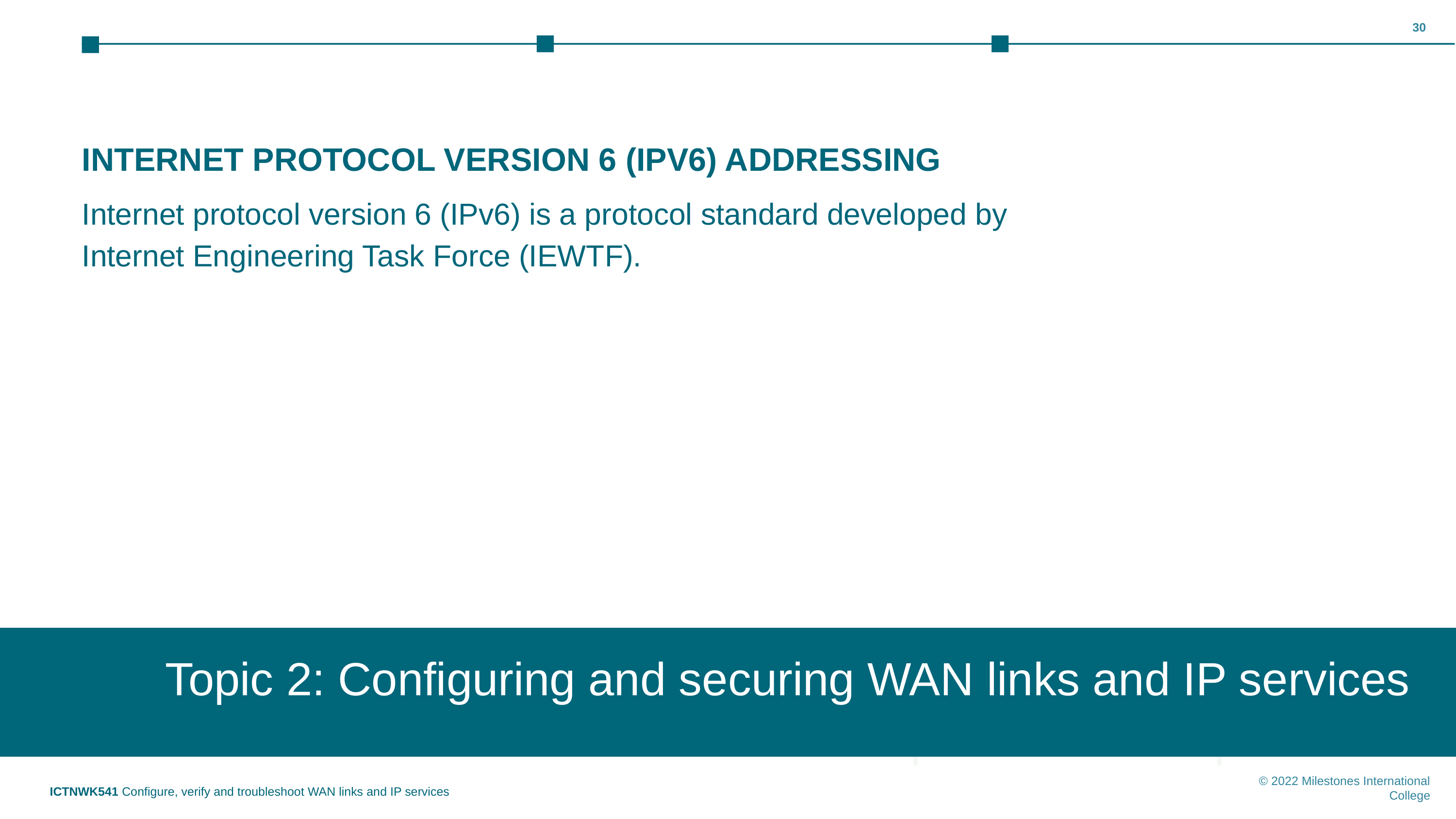

30

INTERNET PROTOCOL VERSION 6 (IPV6) ADDRESSING
Internet protocol version 6 (IPv6) is a protocol standard developed by Internet Engineering Task Force (IEWTF).

Topic 2: Configuring and securing WAN links and IP services
Topic 1: Insert topic title
ICTNWK541 Configure, verify and troubleshoot WAN links and IP services
© 2022 Milestones International College